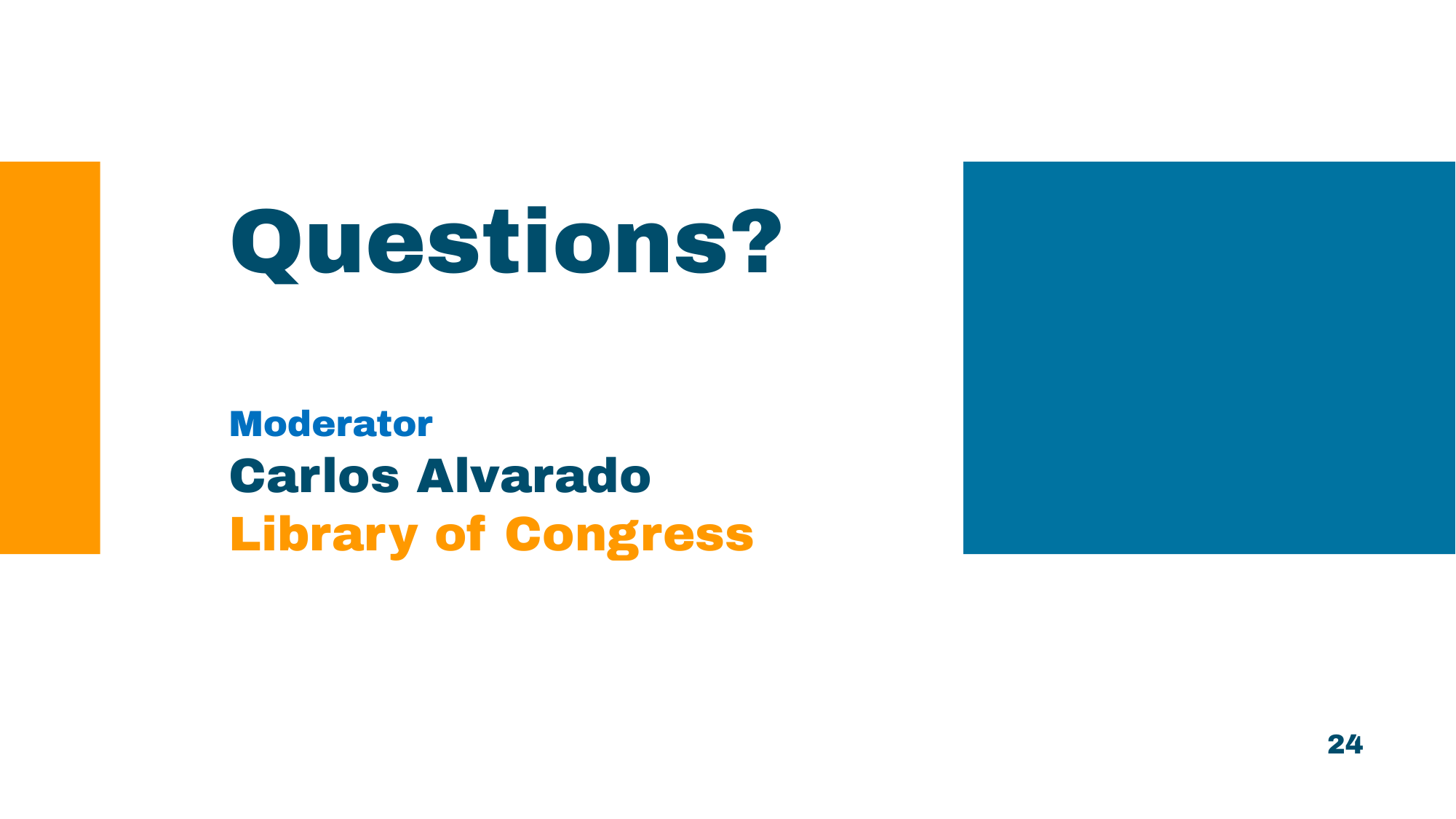

# Questions? Moderator Carlos Alvarado Library of Congress
24